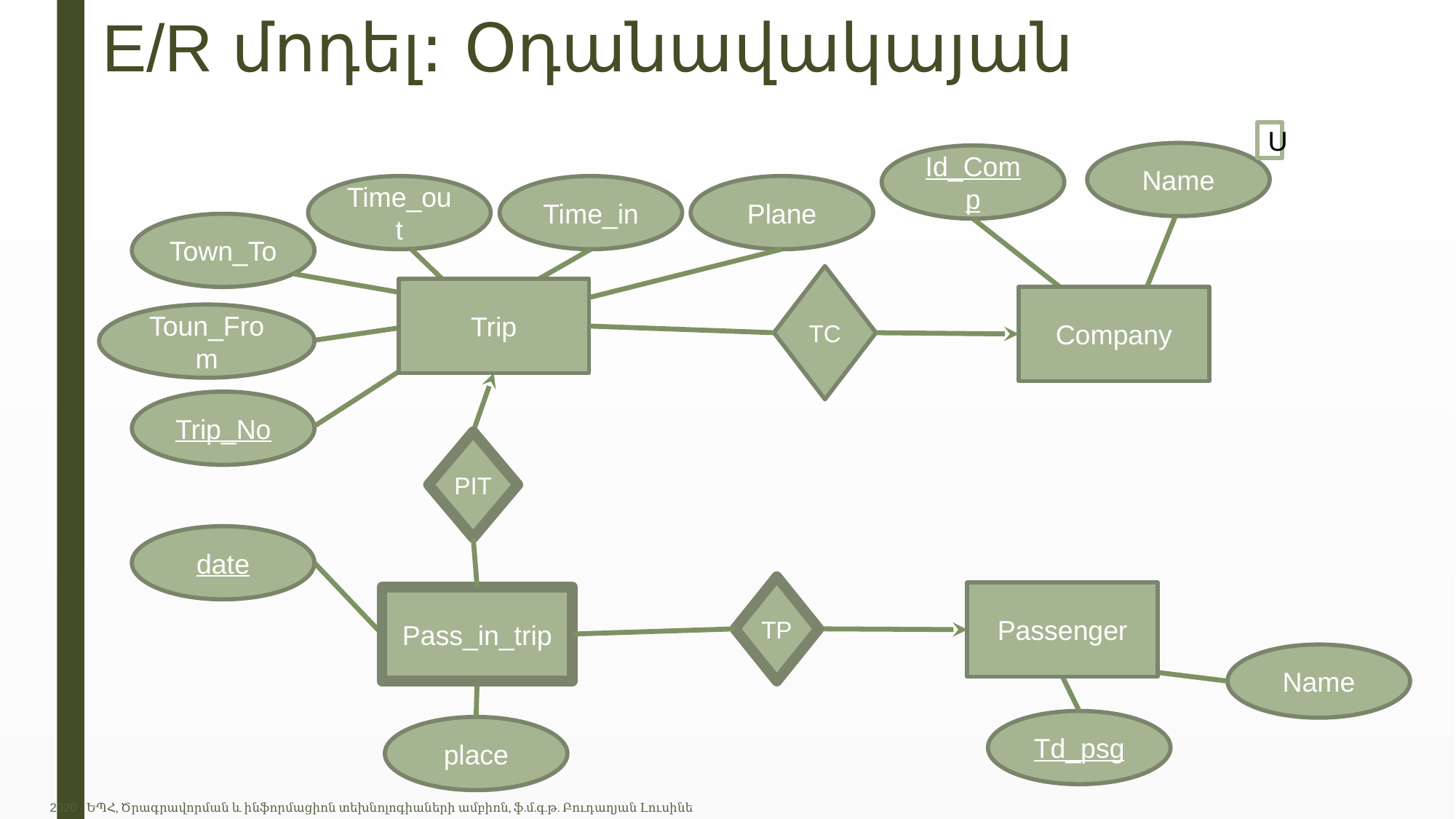

# E/R մոդել: Օդանավակայան

U
Name
Id_Comp
Time_out
Time_in
Plane
Town_To
TC
Trip
Company
Toun_From
Trip_No
PIT
date
TP
Passenger
Pass_in_trip
Name
Td_psg
place
2020 - ԵՊՀ, Ծրագրավորման և ինֆորմացիոն տեխնոլոգիաների ամբիոն, ֆ.մ.գ.թ. Բուդաղյան Լուսինե